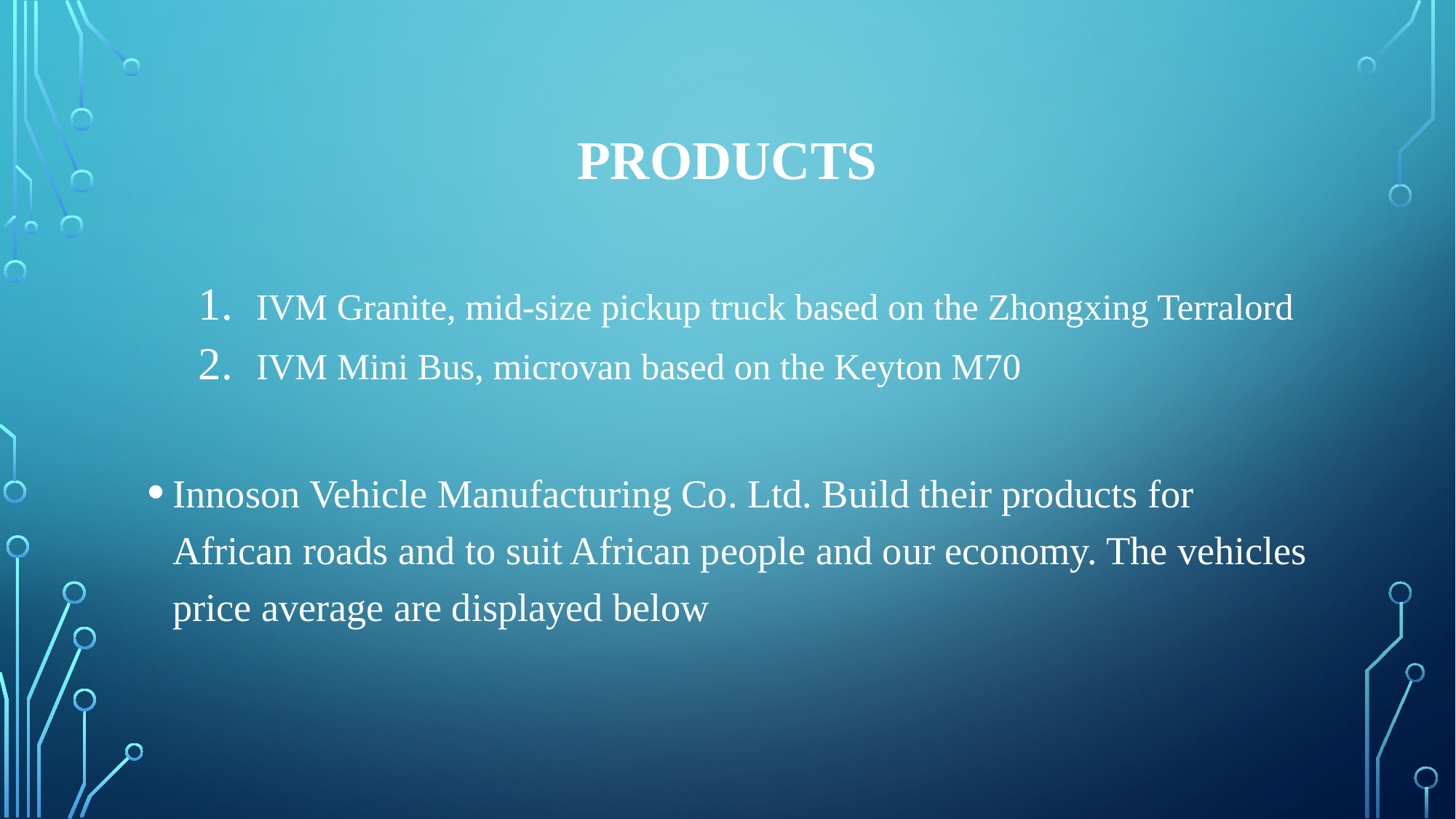

# PRODUCTS
IVM Granite, mid-size pickup truck based on the Zhongxing Terralord
IVM Mini Bus, microvan based on the Keyton M70

Innoson Vehicle Manufacturing Co. Ltd. Build their products for African roads and to suit African people and our economy. The vehicles price average are displayed below